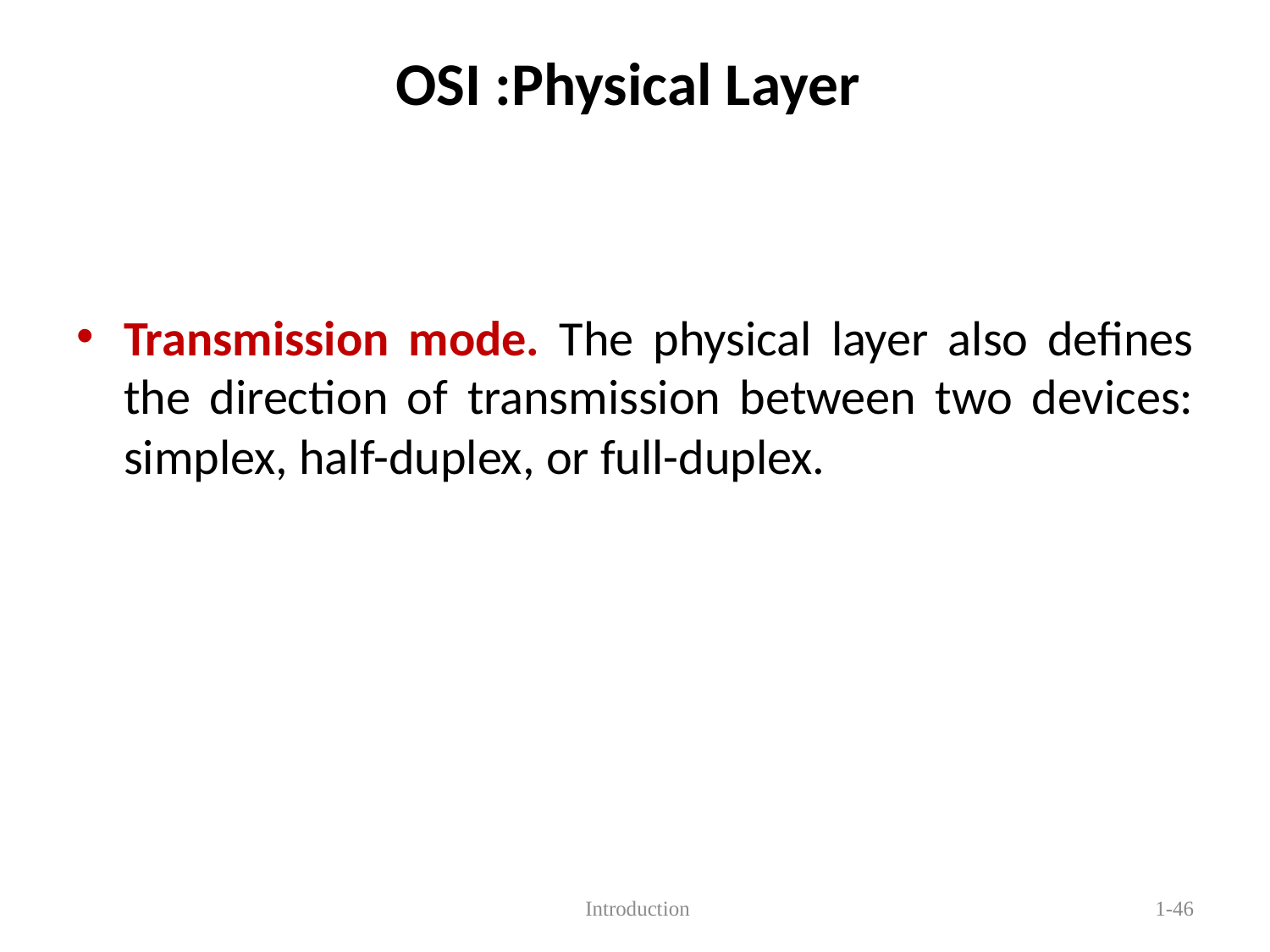

# OSI :Physical Layer

Transmission mode. The physical layer also defines the direction of transmission between two devices: simplex, half-duplex, or full-duplex.

 Introduction
1-46